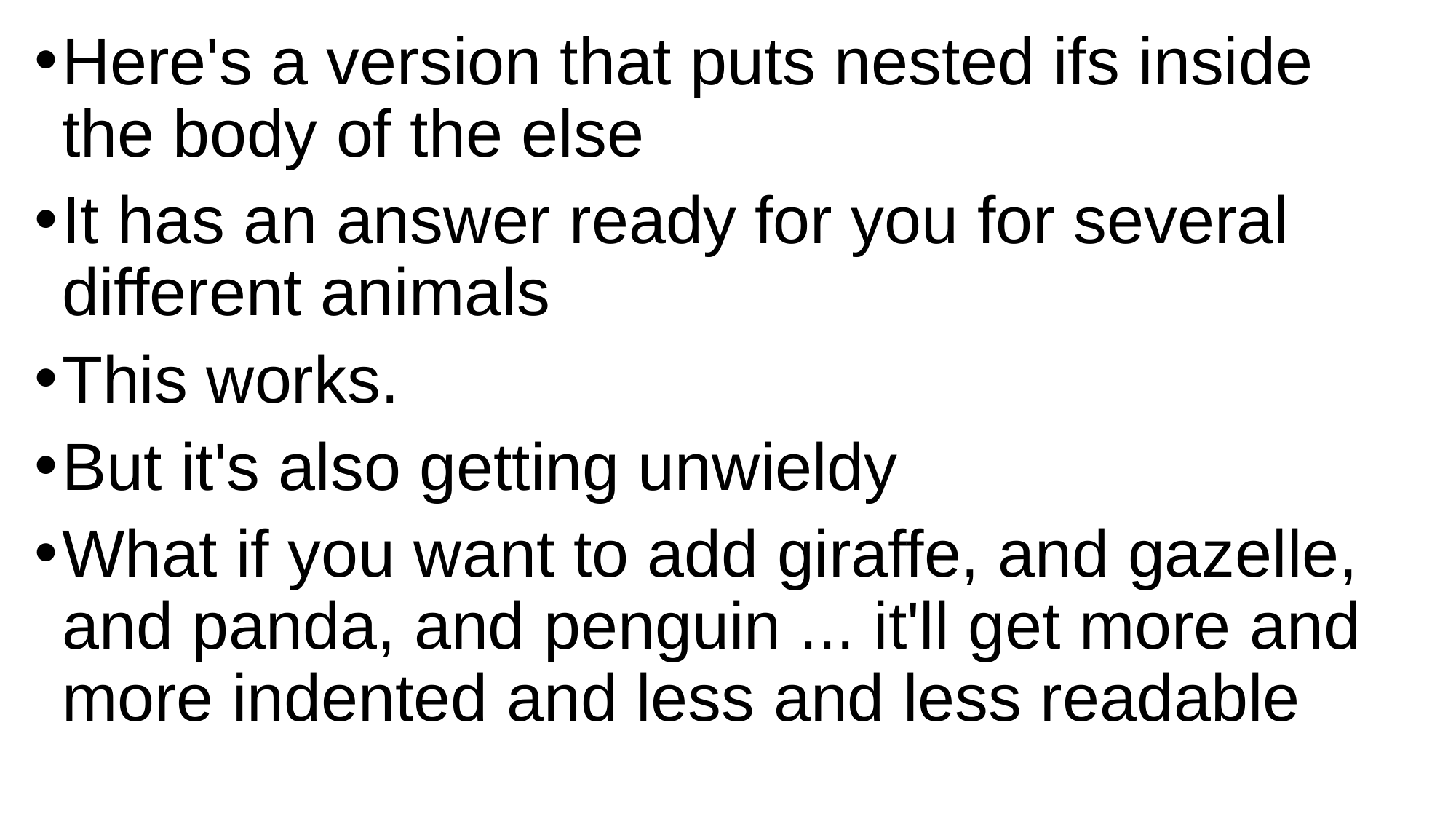

Here's a version that puts nested ifs inside the body of the else
It has an answer ready for you for several different animals
This works.
But it's also getting unwieldy
What if you want to add giraffe, and gazelle, and panda, and penguin ... it'll get more and more indented and less and less readable